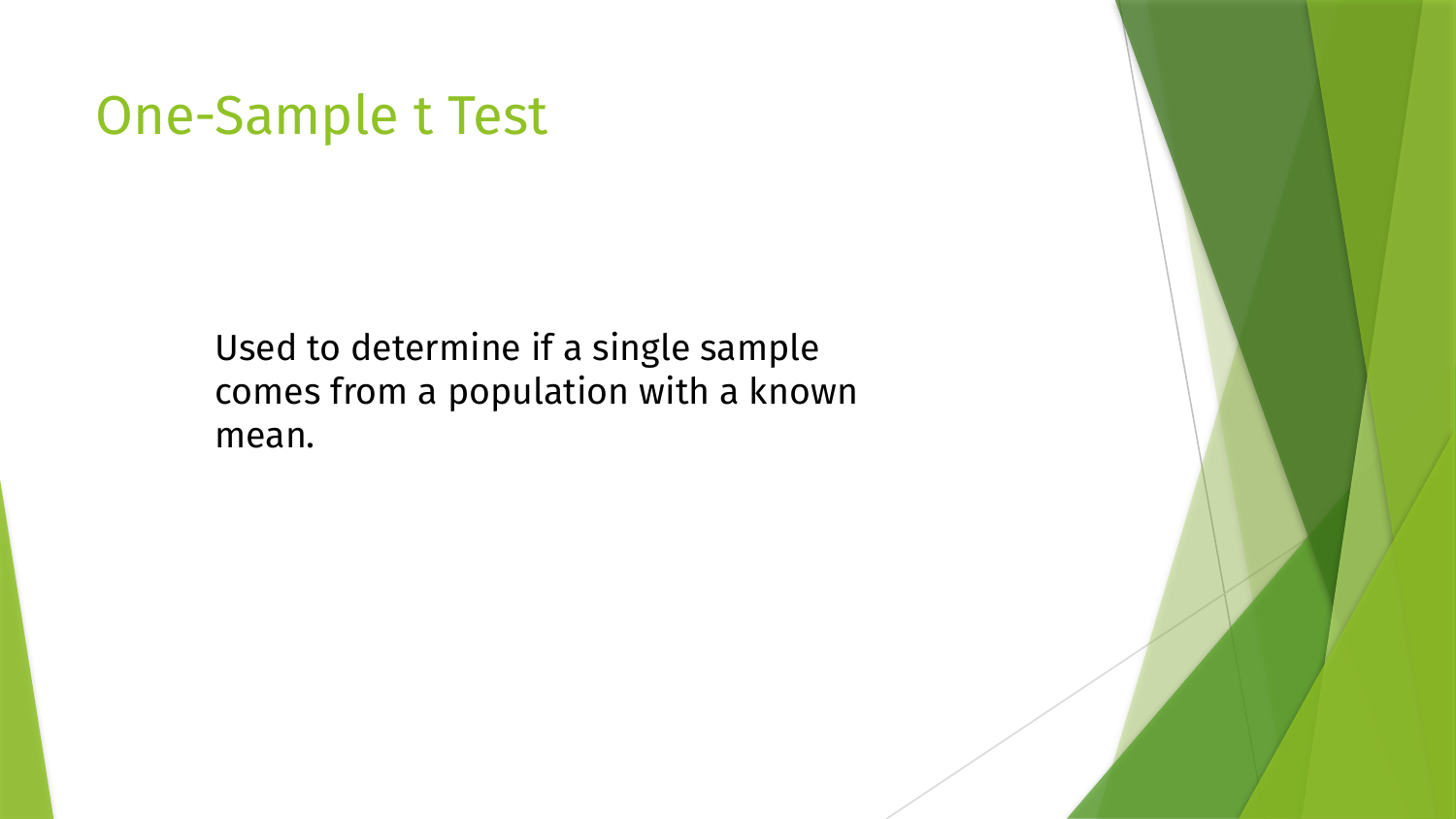

# One-Sample t Test
Used to determine if a single sample comes from a population with a known mean.